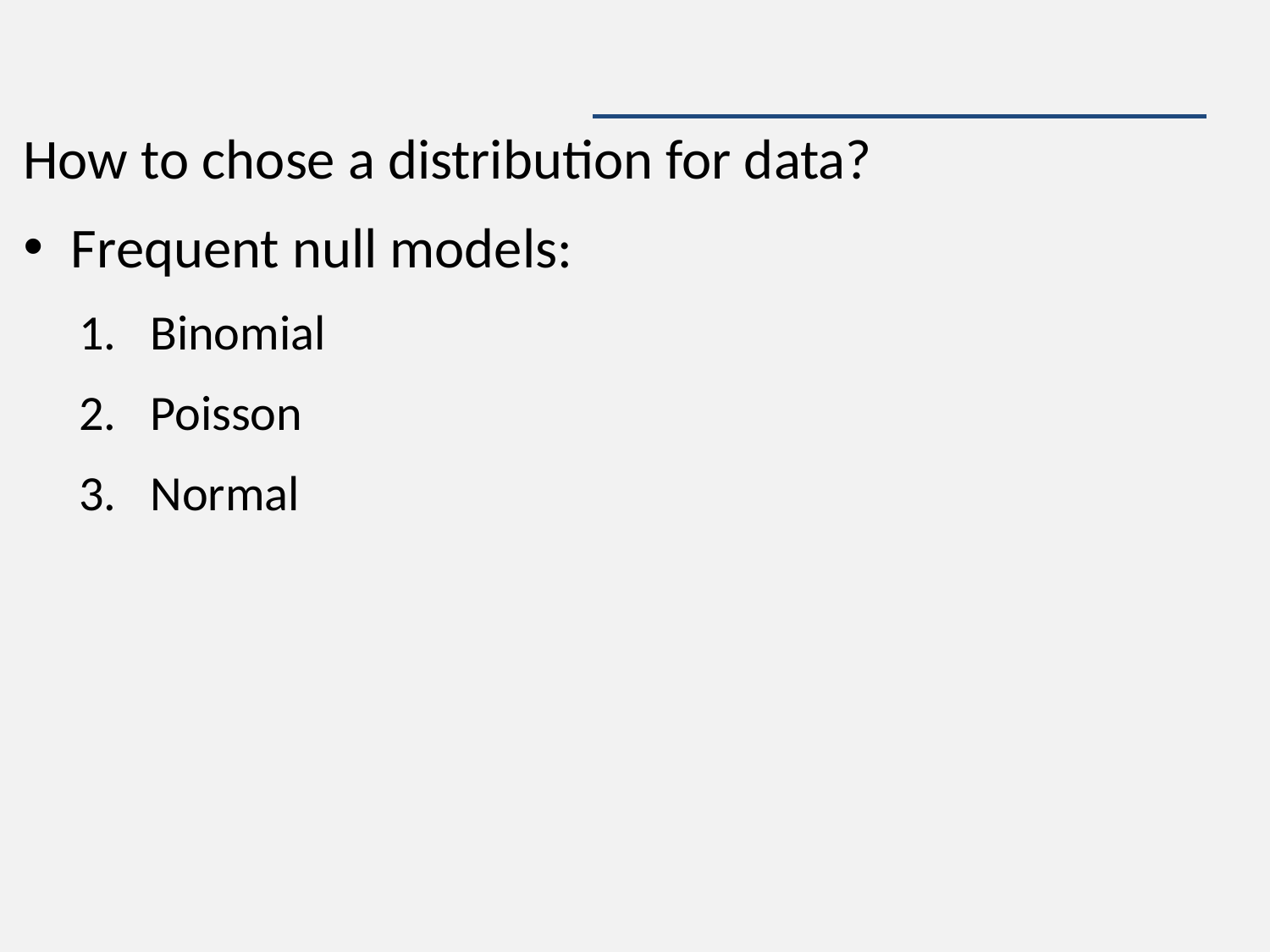

#
How to chose a distribution for data?
Frequent null models:
Binomial
Poisson
Normal